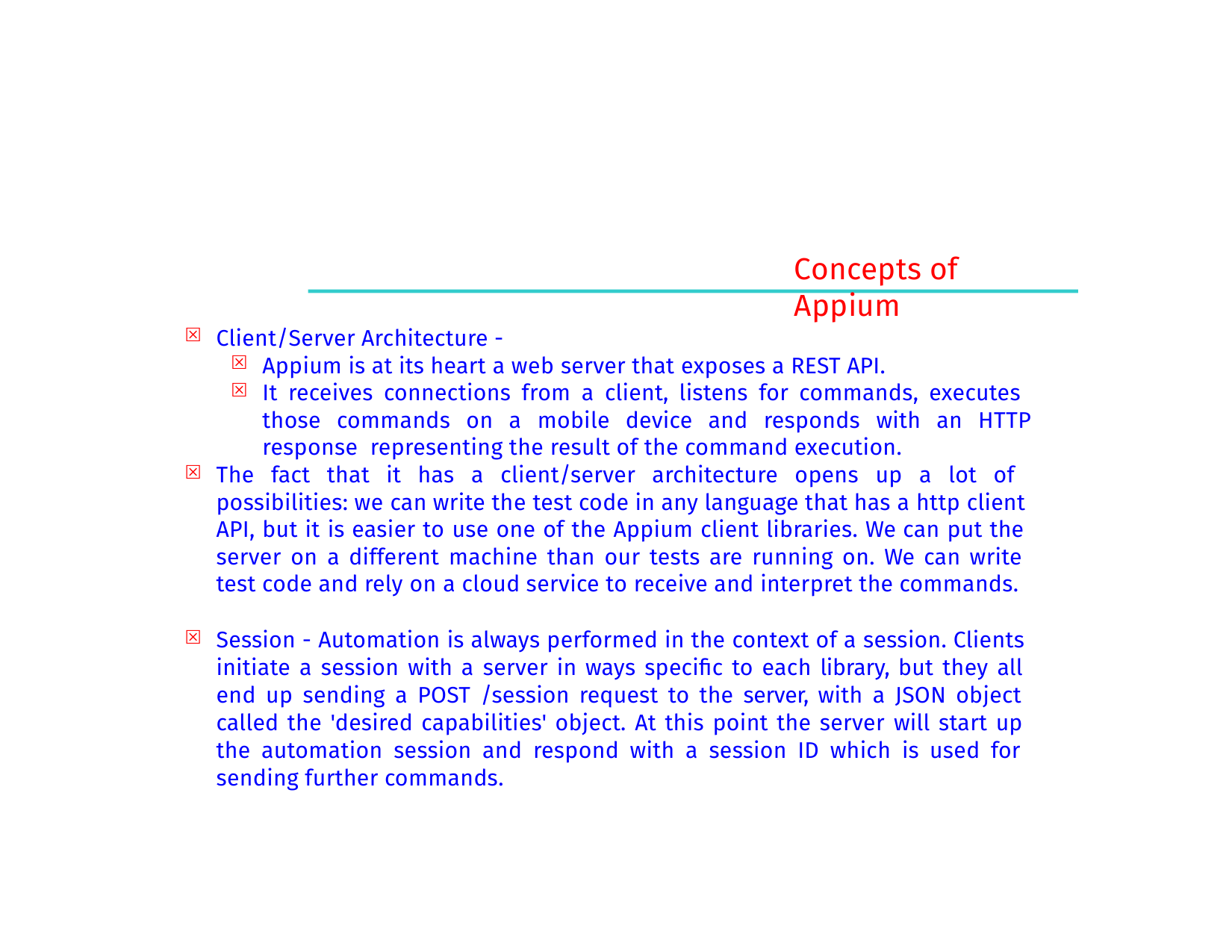

# Concepts of Appium

Client/Server Architecture -
Appium is at its heart a web server that exposes a REST API.
It receives connections from a client, listens for commands, executes  those commands on a mobile device and responds with an HTTP response  representing the result of the command execution.
The fact that it has a client/server architecture opens up a lot of  possibilities: we can write the test code in any language that has a http client  API, but it is easier to use one of the Appium client libraries. We can put the  server on a different machine than our tests are running on. We can write  test code and rely on a cloud service to receive and interpret the commands.

Session - Automation is always performed in the context of a session. Clients  initiate a session with a server in ways specific to each library, but they all  end up sending a POST /session request to the server, with a JSON object  called the 'desired capabilities' object. At this point the server will start up  the automation session and respond with a session ID which is used for  sending further commands.